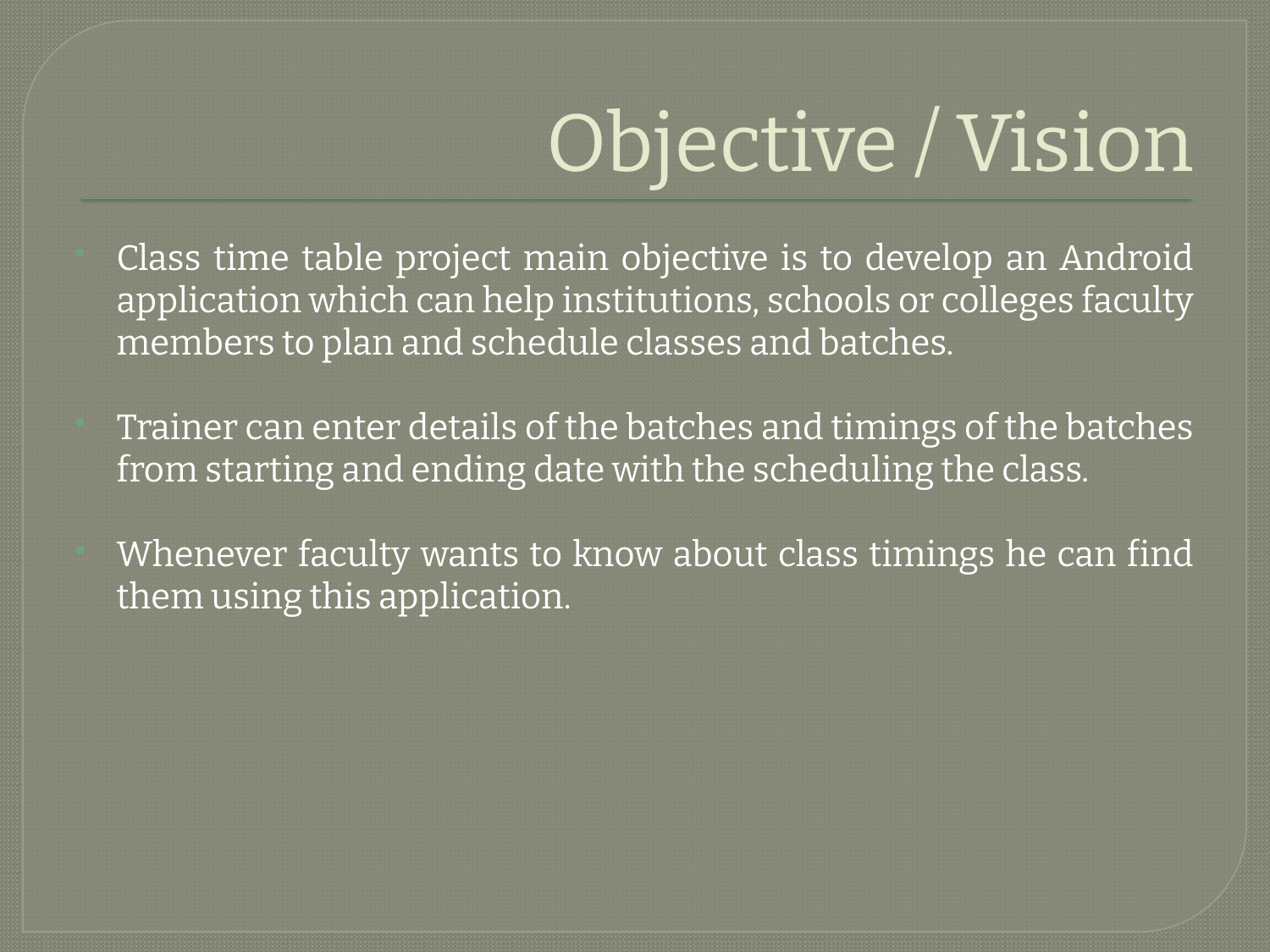

# Objective / Vision
Class time table project main objective is to develop an Android application which can help institutions, schools or colleges faculty members to plan and schedule classes and batches.

Trainer can enter details of the batches and timings of the batches from starting and ending date with the scheduling the class.

Whenever faculty wants to know about class timings he can find them using this application.